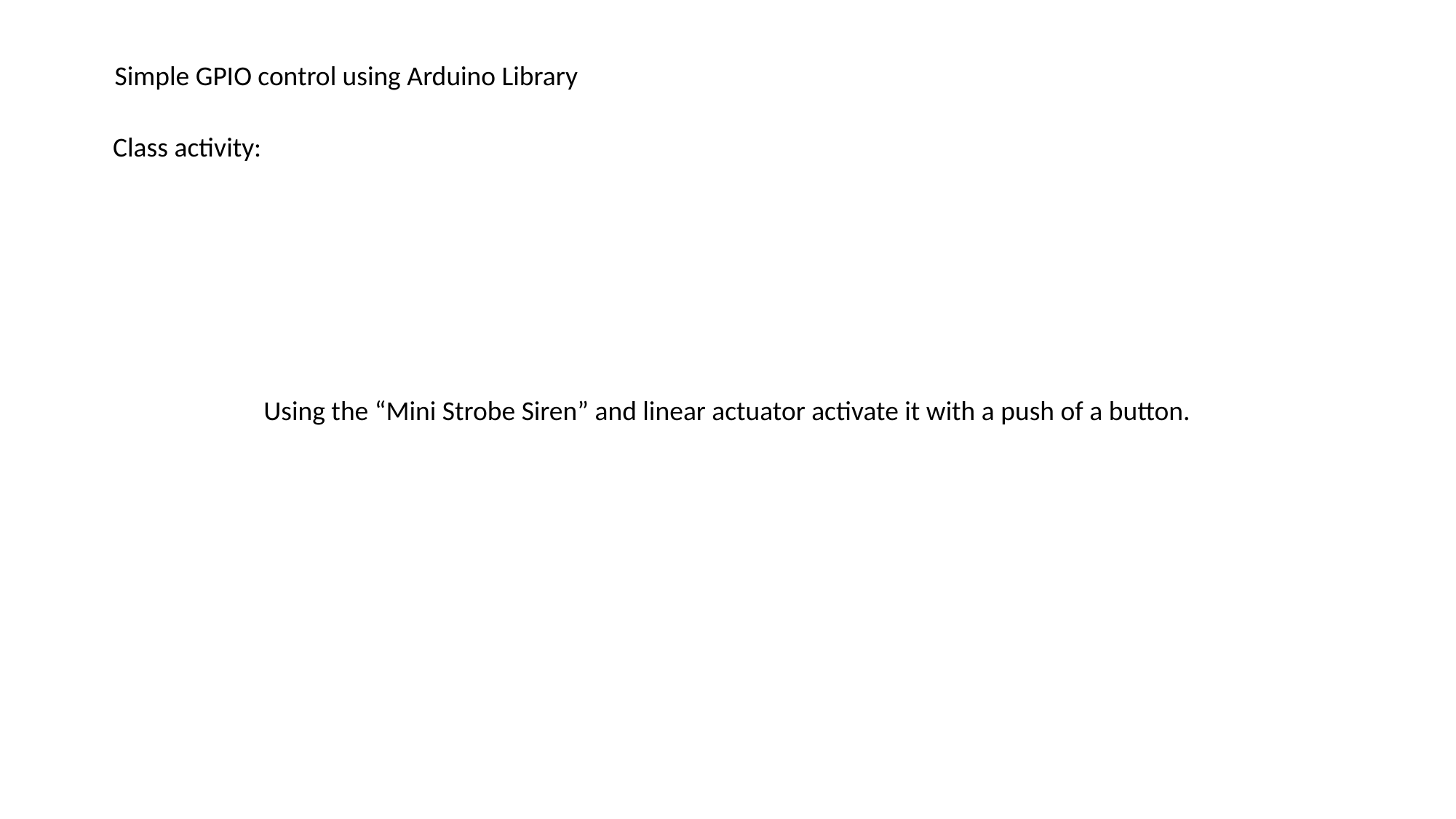

Simple GPIO control using Arduino Library
Class activity:
Using the “Mini Strobe Siren” and linear actuator activate it with a push of a button.